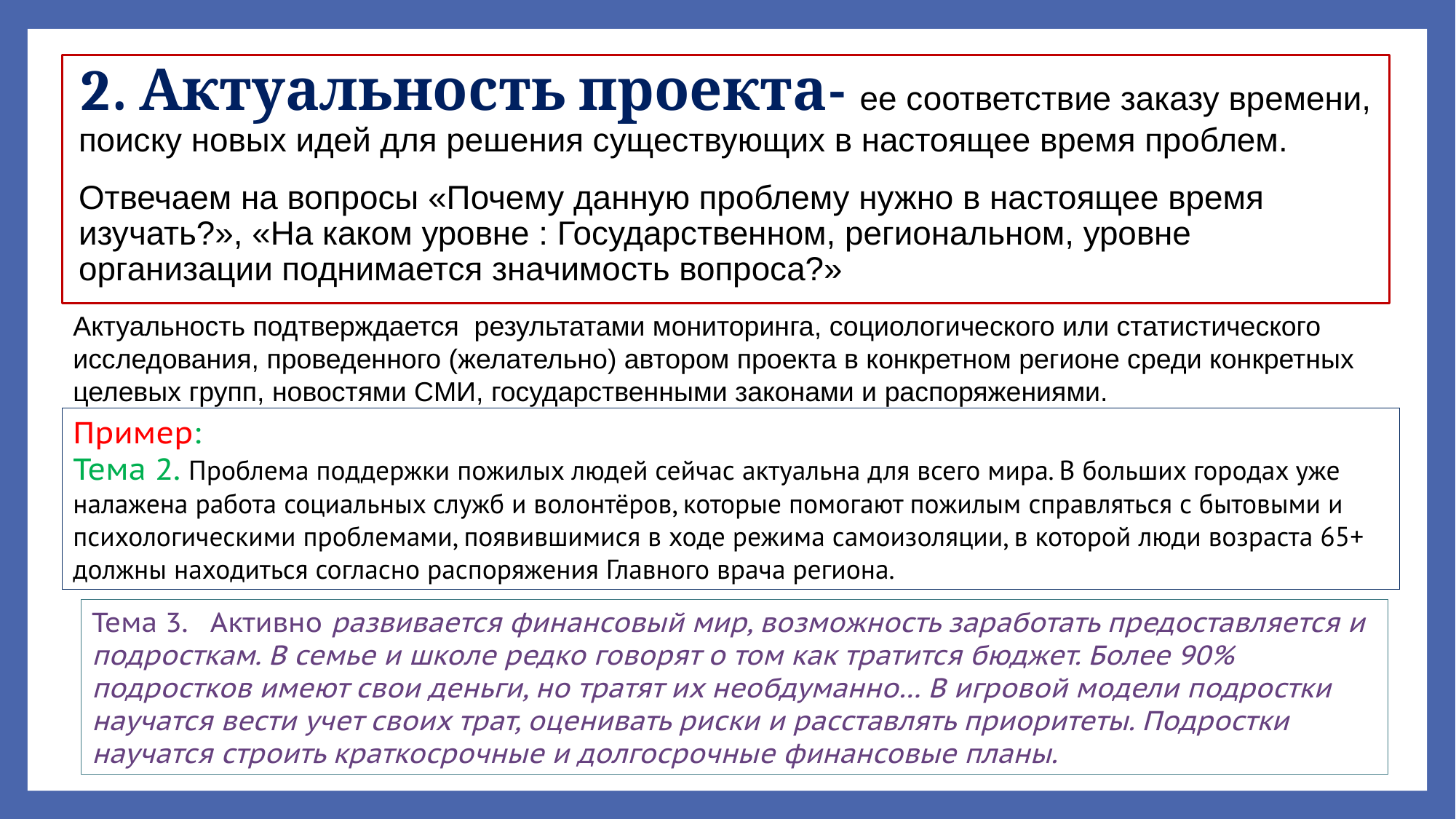

2. Актуальность проекта- ее соответствие заказу времени, поиску новых идей для решения существующих в настоящее время проблем.
Отвечаем на вопросы «Почему данную проблему нужно в настоящее время изучать?», «На каком уровне : Государственном, региональном, уровне организации поднимается значимость вопроса?»
Актуальность подтверждается  результатами мониторинга, социологического или статистического исследования, проведенного (желательно) автором проекта в конкретном регионе среди конкретных целевых групп, новостями СМИ, государственными законами и распоряжениями.
Пример:
Тема 2. Проблема поддержки пожилых людей сейчас актуальна для всего мира. В больших городах уже налажена работа социальных служб и волонтёров, которые помогают пожилым справляться с бытовыми и психологическими проблемами, появившимися в ходе режима самоизоляции, в которой люди возраста 65+ должны находиться согласно распоряжения Главного врача региона.
Тема 3.   Активно развивается финансовый мир, возможность заработать предоставляется и подросткам. В семье и школе редко говорят о том как тратится бюджет. Более 90% подростков имеют свои деньги, но тратят их необдуманно… В игровой модели подростки научатся вести учет своих трат, оценивать риски и расставлять приоритеты. Подростки научатся строить краткосрочные и долгосрочные финансовые планы.